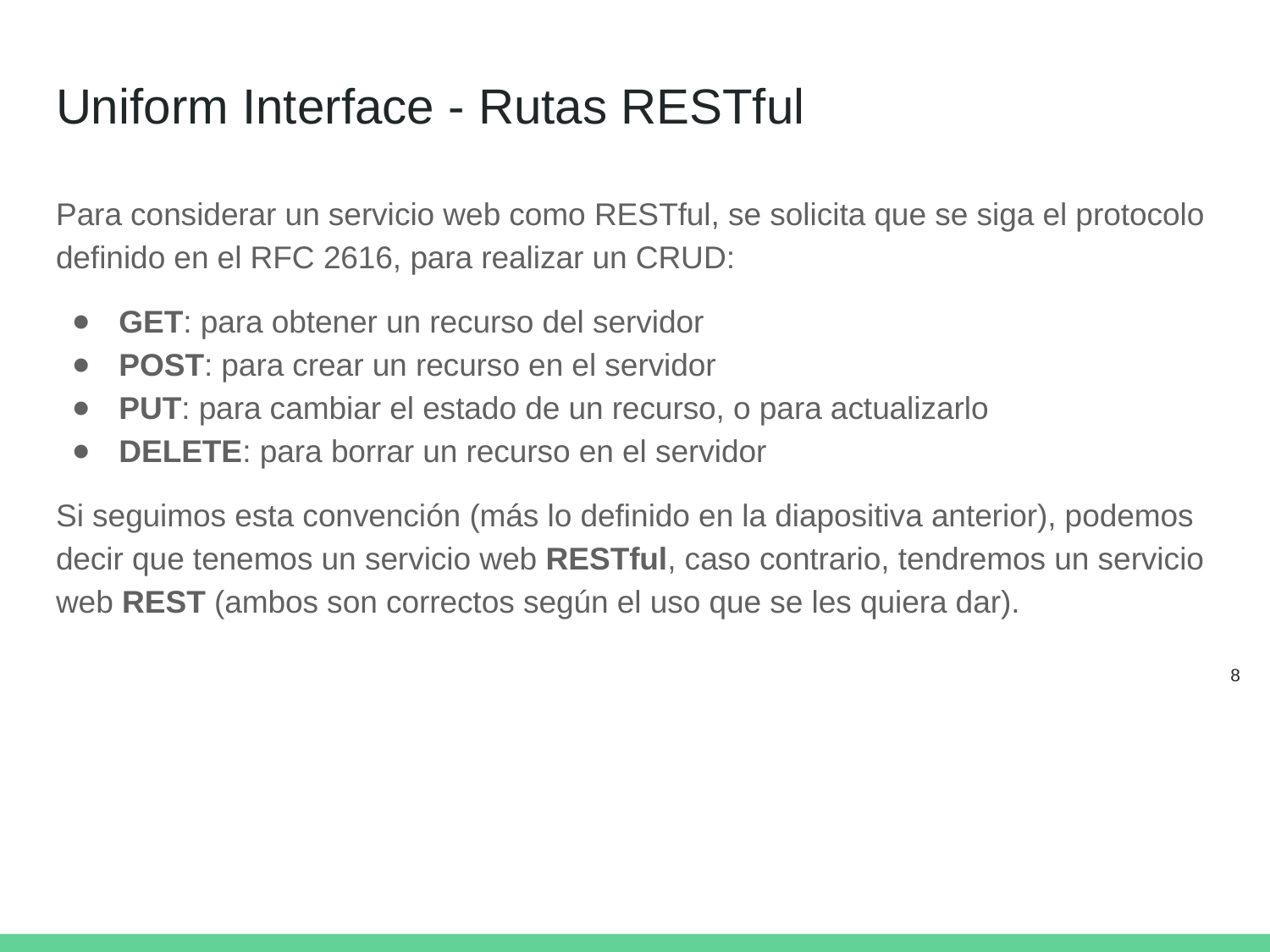

# Uniform Interface - Rutas RESTful
Para considerar un servicio web como RESTful, se solicita que se siga el protocolo definido en el RFC 2616, para realizar un CRUD:
GET: para obtener un recurso del servidor
POST: para crear un recurso en el servidor
PUT: para cambiar el estado de un recurso, o para actualizarlo
DELETE: para borrar un recurso en el servidor
Si seguimos esta convención (más lo definido en la diapositiva anterior), podemos decir que tenemos un servicio web RESTful, caso contrario, tendremos un servicio web REST (ambos son correctos según el uso que se les quiera dar).
8